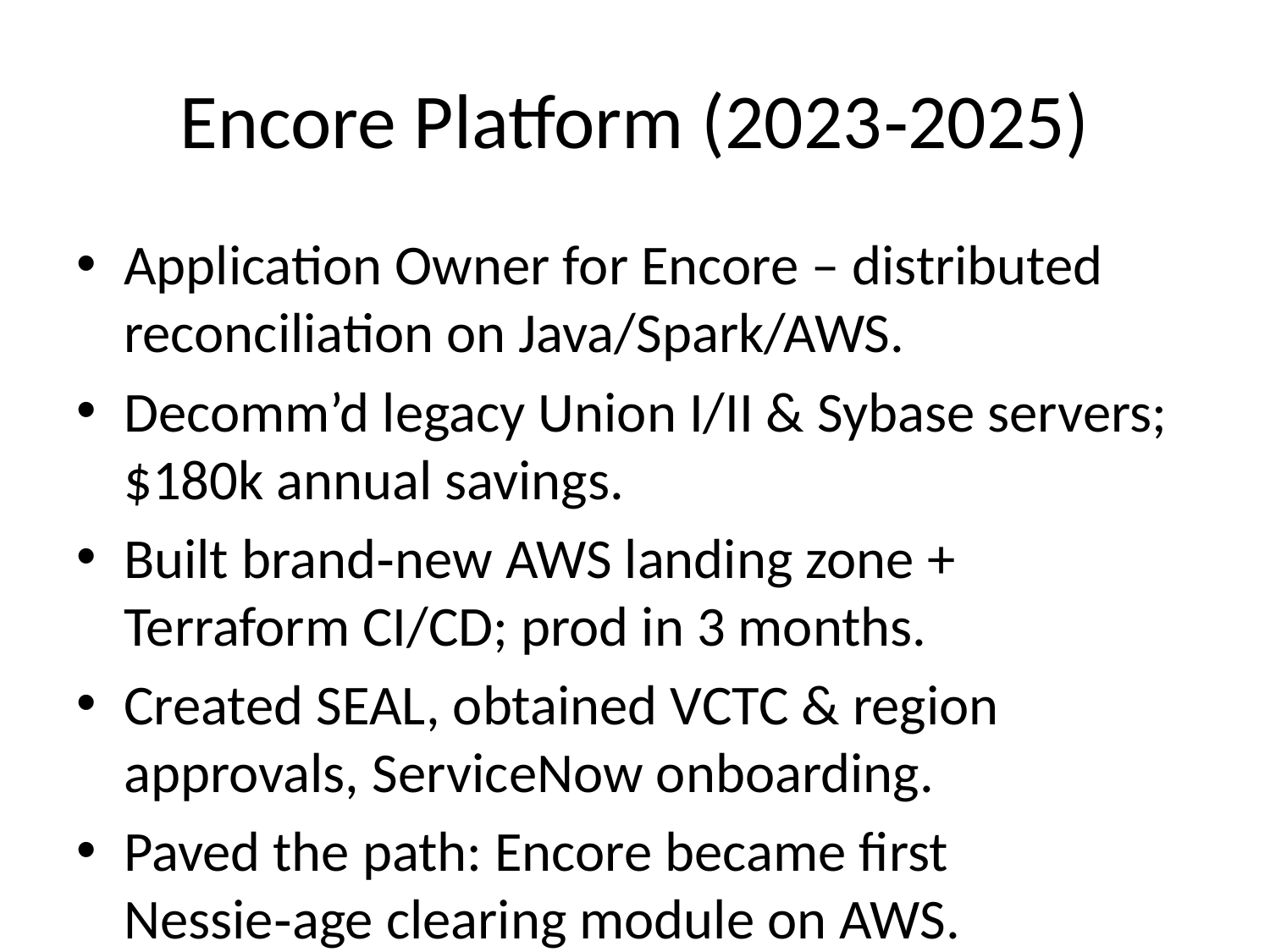

# Encore Platform (2023‑2025)
Application Owner for Encore – distributed reconciliation on Java/Spark/AWS.
Decomm’d legacy Union I/II & Sybase servers; $180k annual savings.
Built brand‑new AWS landing zone + Terraform CI/CD; prod in 3 months.
Created SEAL, obtained VCTC & region approvals, ServiceNow onboarding.
Paved the path: Encore became first Nessie‑age clearing module on AWS.